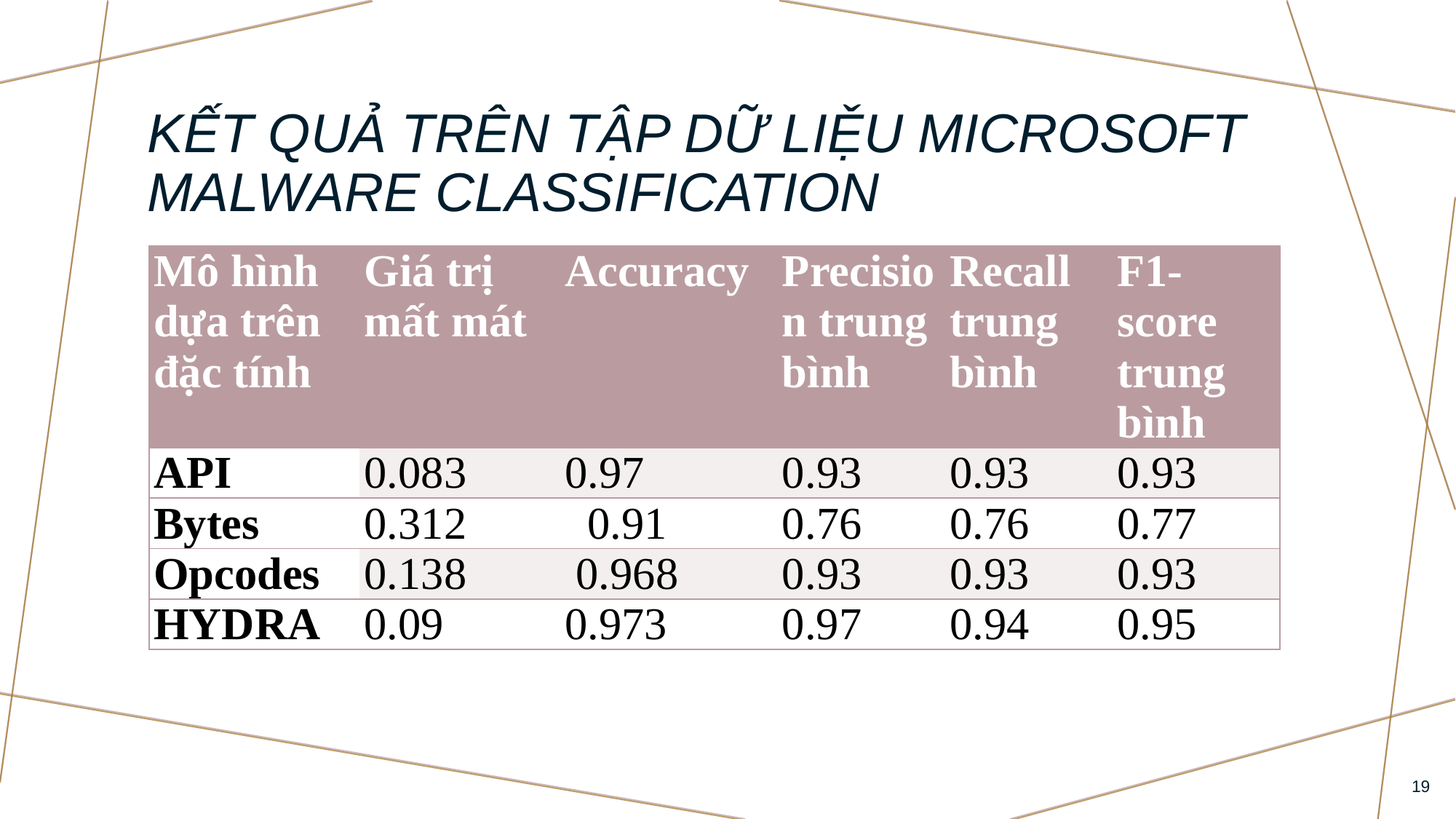

# Kết quả trên tập dữ liệu microsoft malware classification
Các biểu đồ đánh giá kết quả cho phân loại dữ liệu.

| Mô hình dựa trên đặc tính | Giá trị mất mát | Accuracy | Precision trung bình | Recall trung bình | F1-score trung bình |
| --- | --- | --- | --- | --- | --- |
| API | 0.083 | 0.97 | 0.93 | 0.93 | 0.93 |
| Bytes | 0.312 | 0.91 | 0.76 | 0.76 | 0.77 |
| Opcodes | 0.138 | 0.968 | 0.93 | 0.93 | 0.93 |
| HYDRA | 0.09 | 0.973 | 0.97 | 0.94 | 0.95 |
19